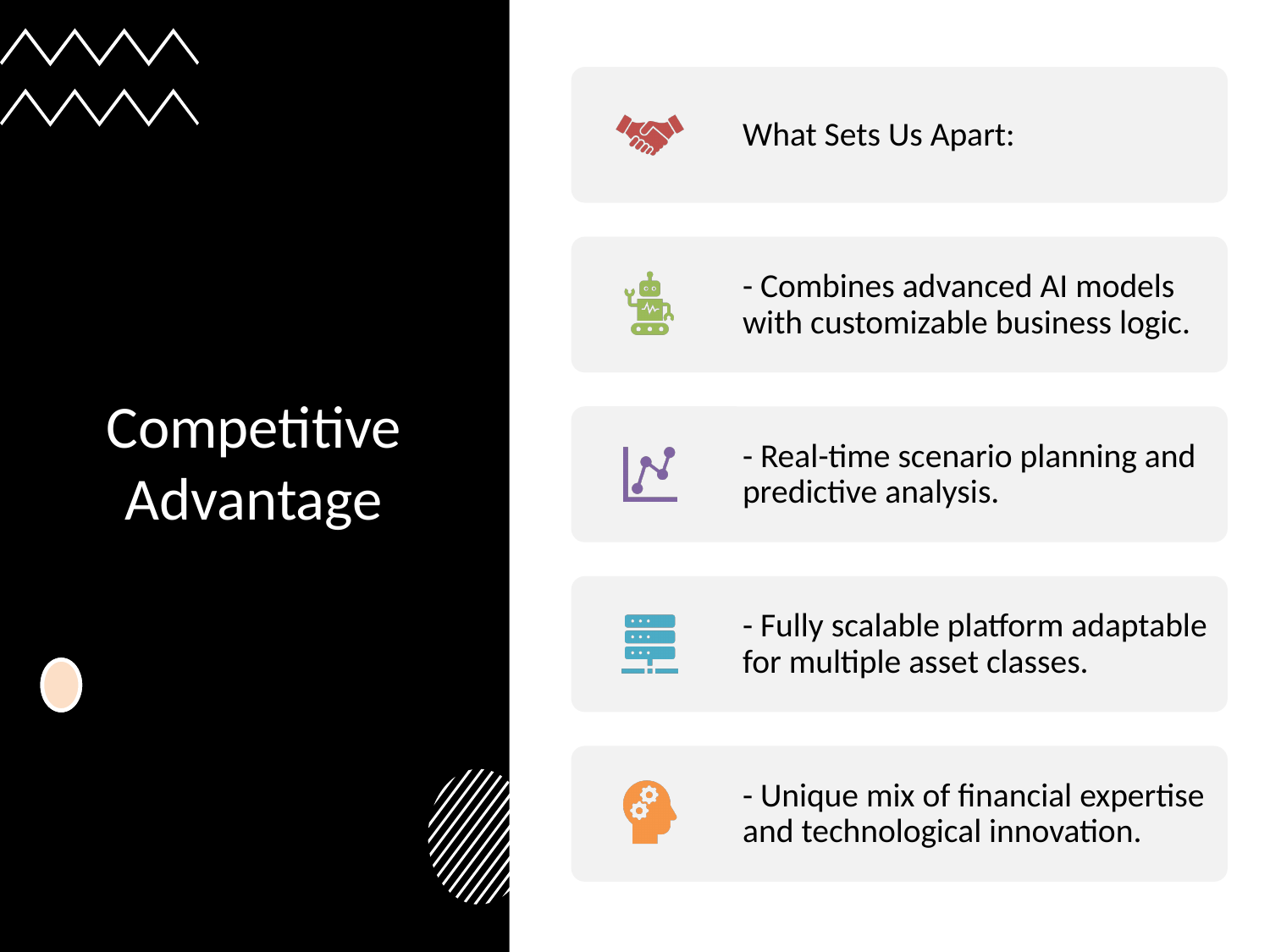

What Sets Us Apart:
- Combines advanced AI models with customizable business logic.
- Real-time scenario planning and predictive analysis.
- Fully scalable platform adaptable for multiple asset classes.
- Unique mix of financial expertise and technological innovation.
# Competitive Advantage